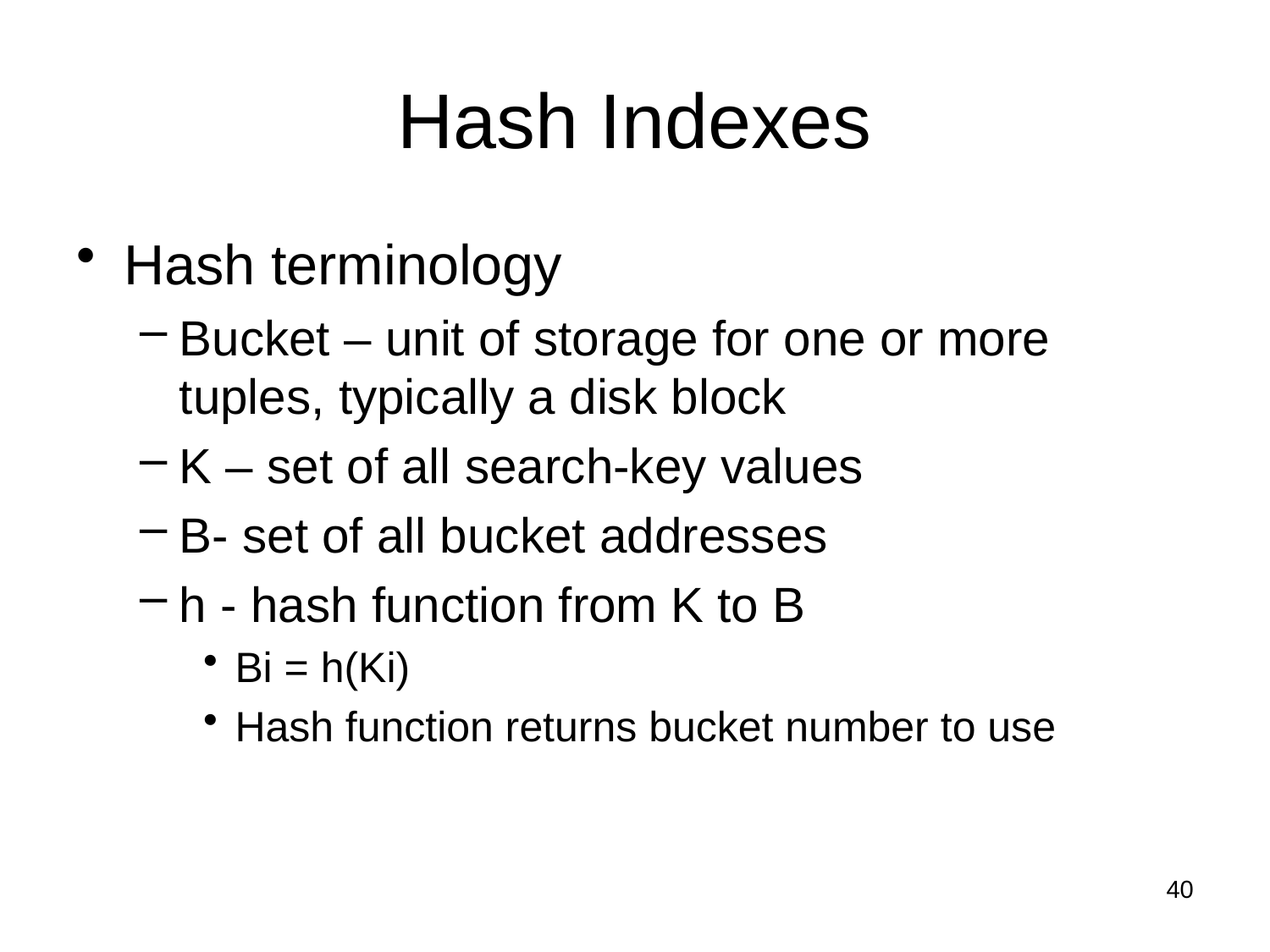

# Hash Indexes
Hash terminology
Bucket – unit of storage for one or more tuples, typically a disk block
K – set of all search-key values
B- set of all bucket addresses
h - hash function from K to B
Bi = h(Ki)
Hash function returns bucket number to use
40